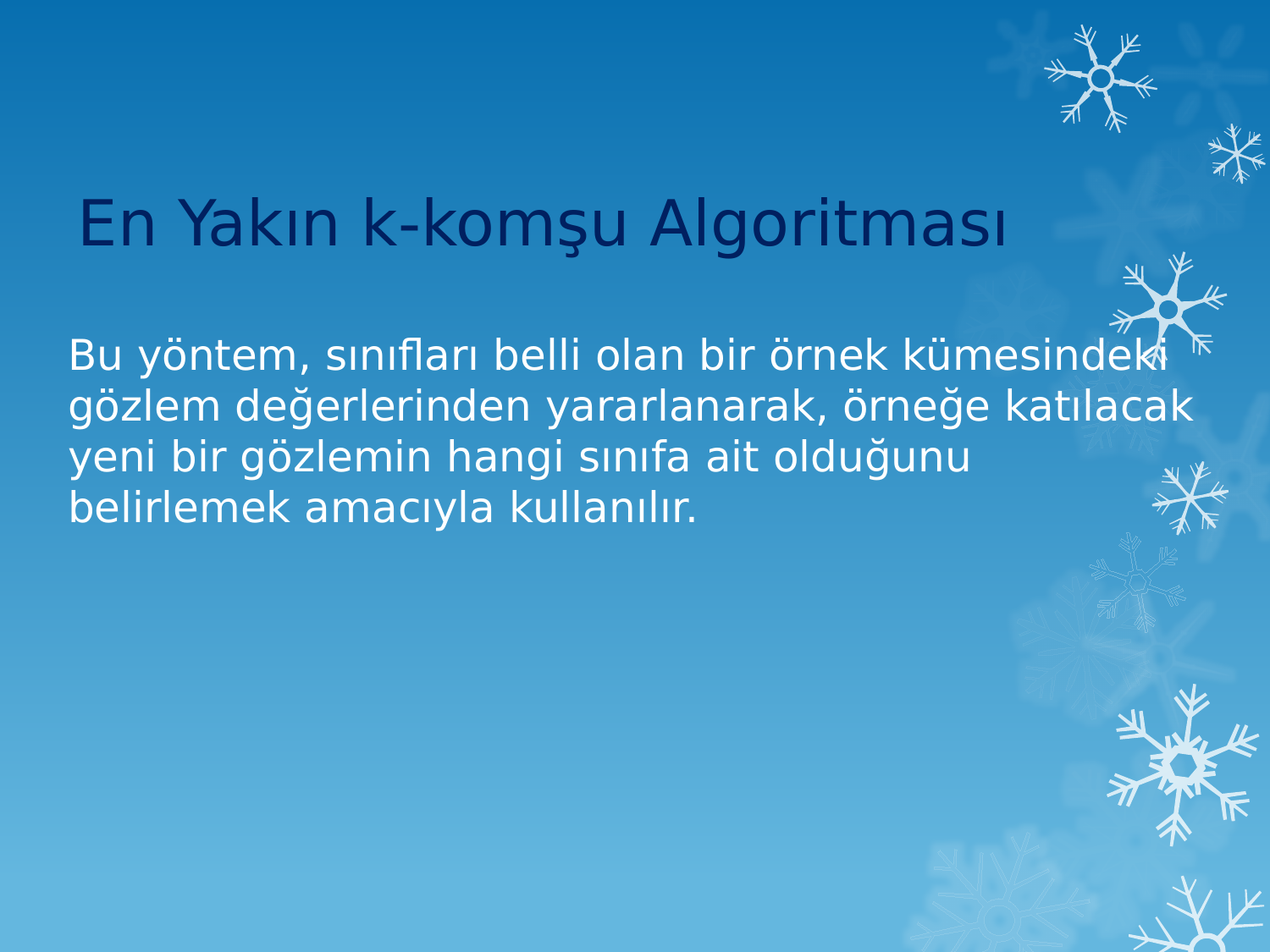

# En Yakın k-komşu Algoritması
Bu yöntem, sınıfları belli olan bir örnek kümesindeki gözlem değerlerinden yararlanarak, örneğe katılacak yeni bir gözlemin hangi sınıfa ait olduğunu belirlemek amacıyla kullanılır.